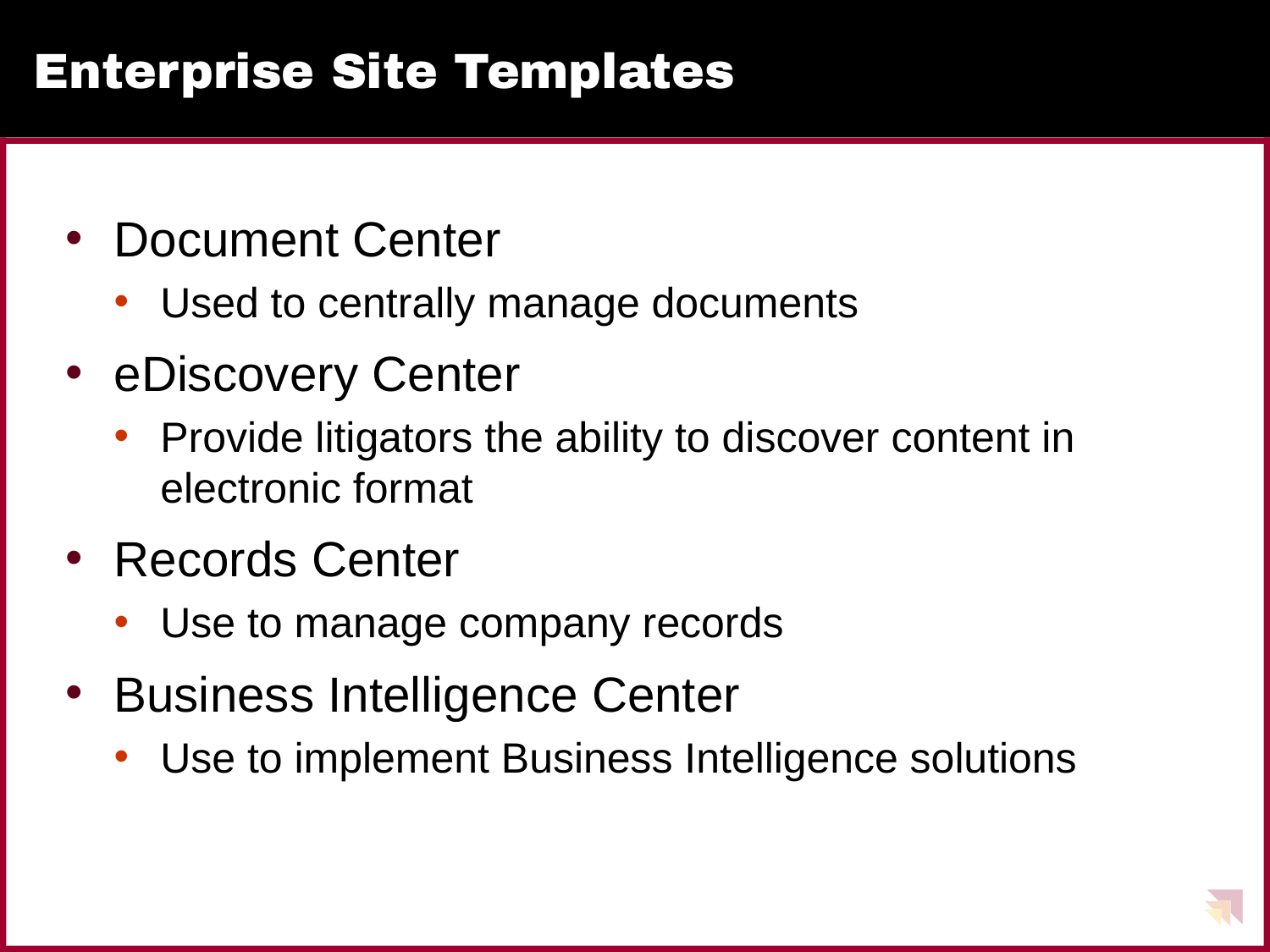

# Enterprise Site Templates
Document Center
Used to centrally manage documents
eDiscovery Center
Provide litigators the ability to discover content in electronic format
Records Center
Use to manage company records
Business Intelligence Center
Use to implement Business Intelligence solutions